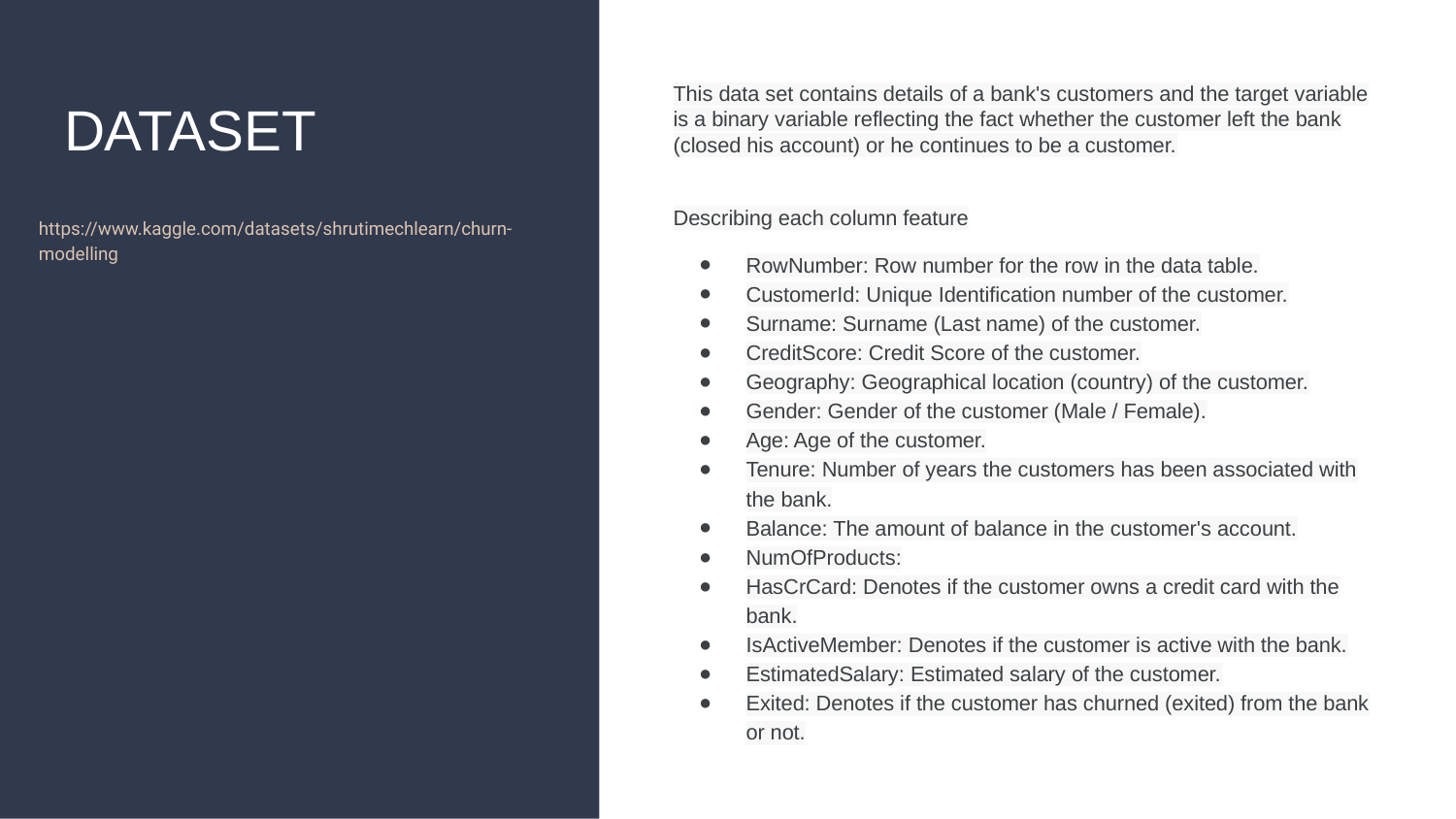

This data set contains details of a bank's customers and the target variable is a binary variable reflecting the fact whether the customer left the bank (closed his account) or he continues to be a customer.

Describing each column feature
RowNumber: Row number for the row in the data table.
CustomerId: Unique Identification number of the customer.
Surname: Surname (Last name) of the customer.
CreditScore: Credit Score of the customer.
Geography: Geographical location (country) of the customer.
Gender: Gender of the customer (Male / Female).
Age: Age of the customer.
Tenure: Number of years the customers has been associated with the bank.
Balance: The amount of balance in the customer's account.
NumOfProducts:
HasCrCard: Denotes if the customer owns a credit card with the bank.
IsActiveMember: Denotes if the customer is active with the bank.
EstimatedSalary: Estimated salary of the customer.
Exited: Denotes if the customer has churned (exited) from the bank or not.

# DATASET
https://www.kaggle.com/datasets/shrutimechlearn/churn-modelling